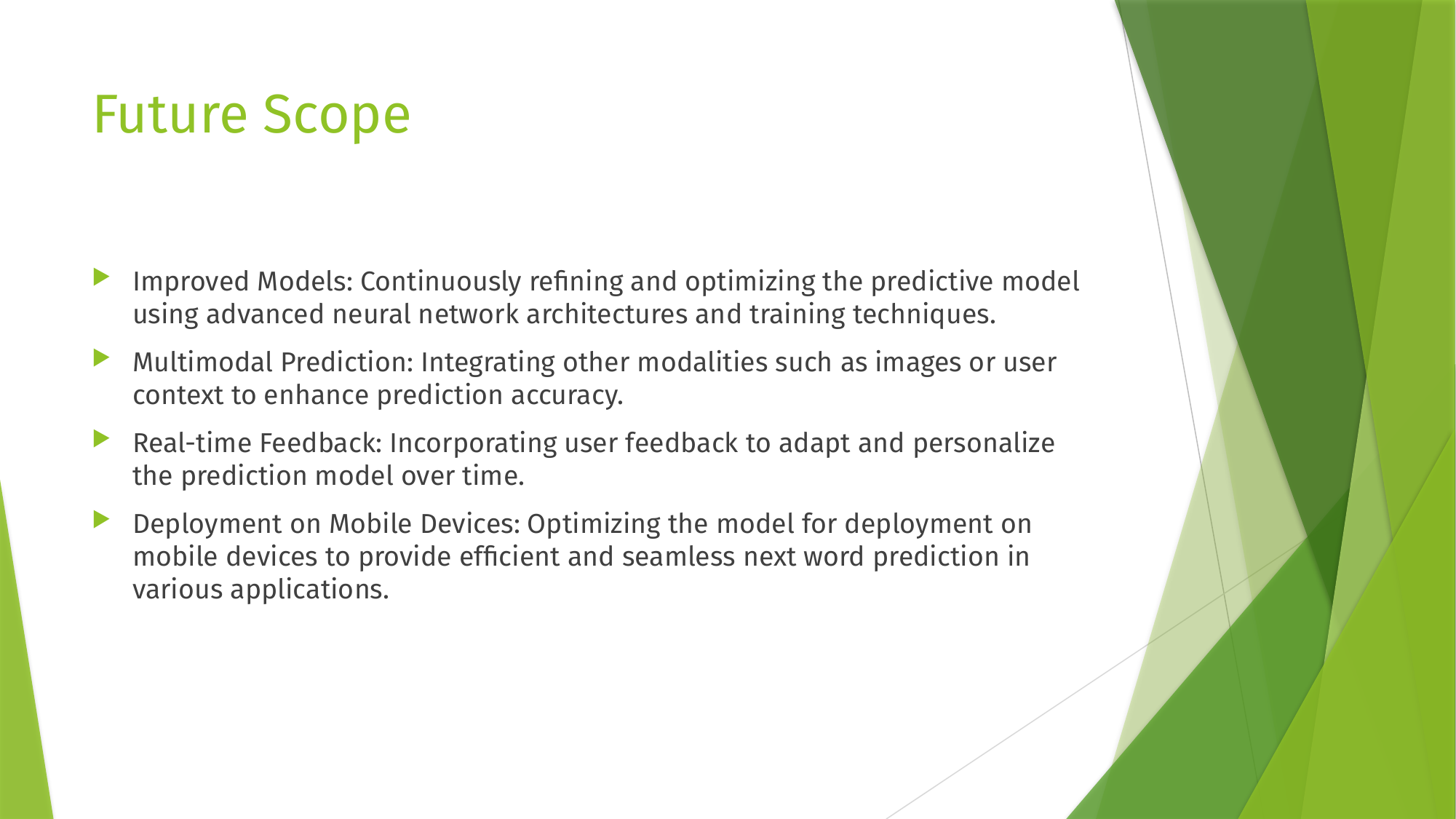

# Future Scope
Improved Models: Continuously refining and optimizing the predictive model using advanced neural network architectures and training techniques.
Multimodal Prediction: Integrating other modalities such as images or user context to enhance prediction accuracy.
Real-time Feedback: Incorporating user feedback to adapt and personalize the prediction model over time.
Deployment on Mobile Devices: Optimizing the model for deployment on mobile devices to provide efficient and seamless next word prediction in various applications.